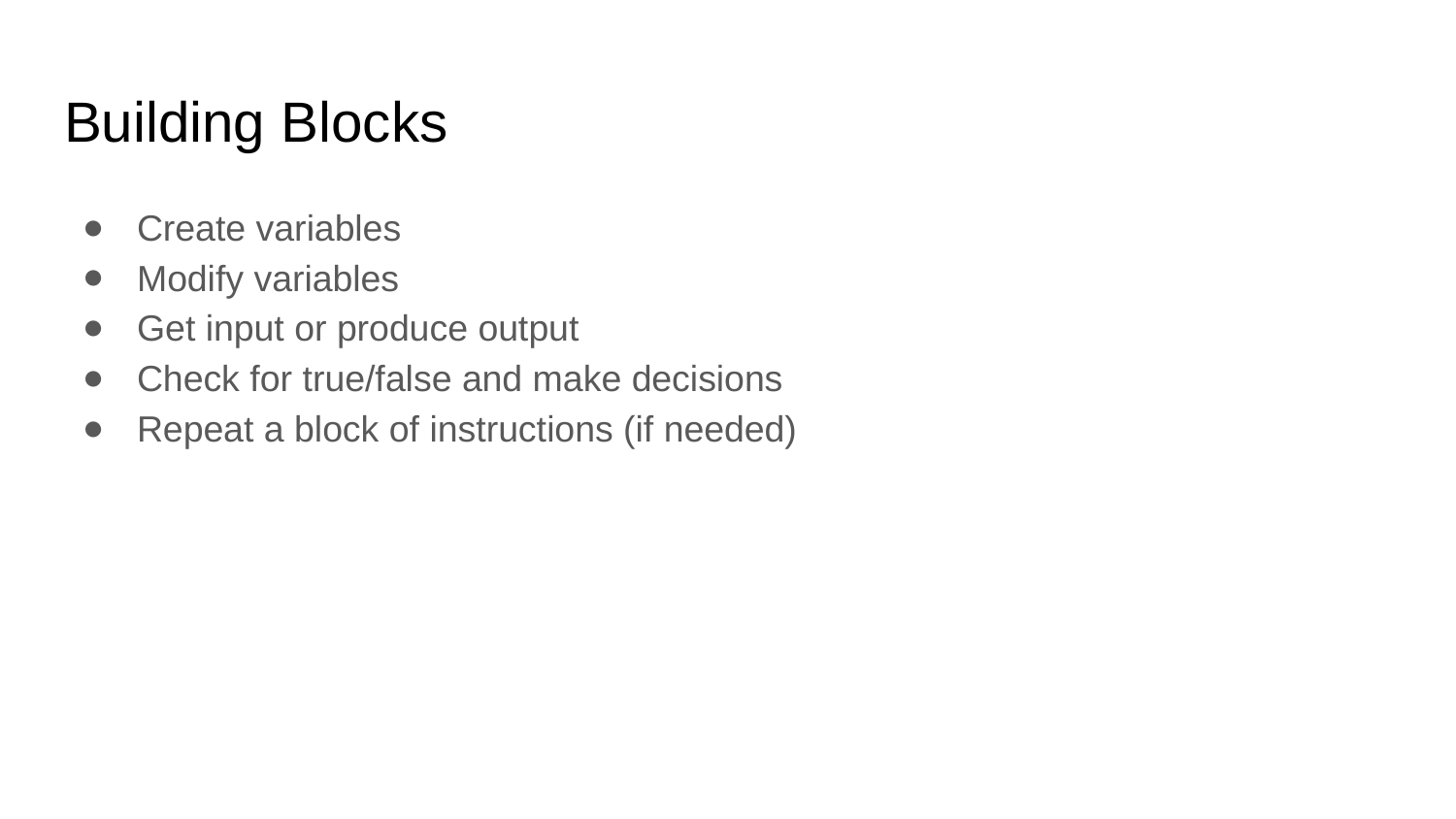

# Building Blocks
Create variables
Modify variables
Get input or produce output
Check for true/false and make decisions
Repeat a block of instructions (if needed)